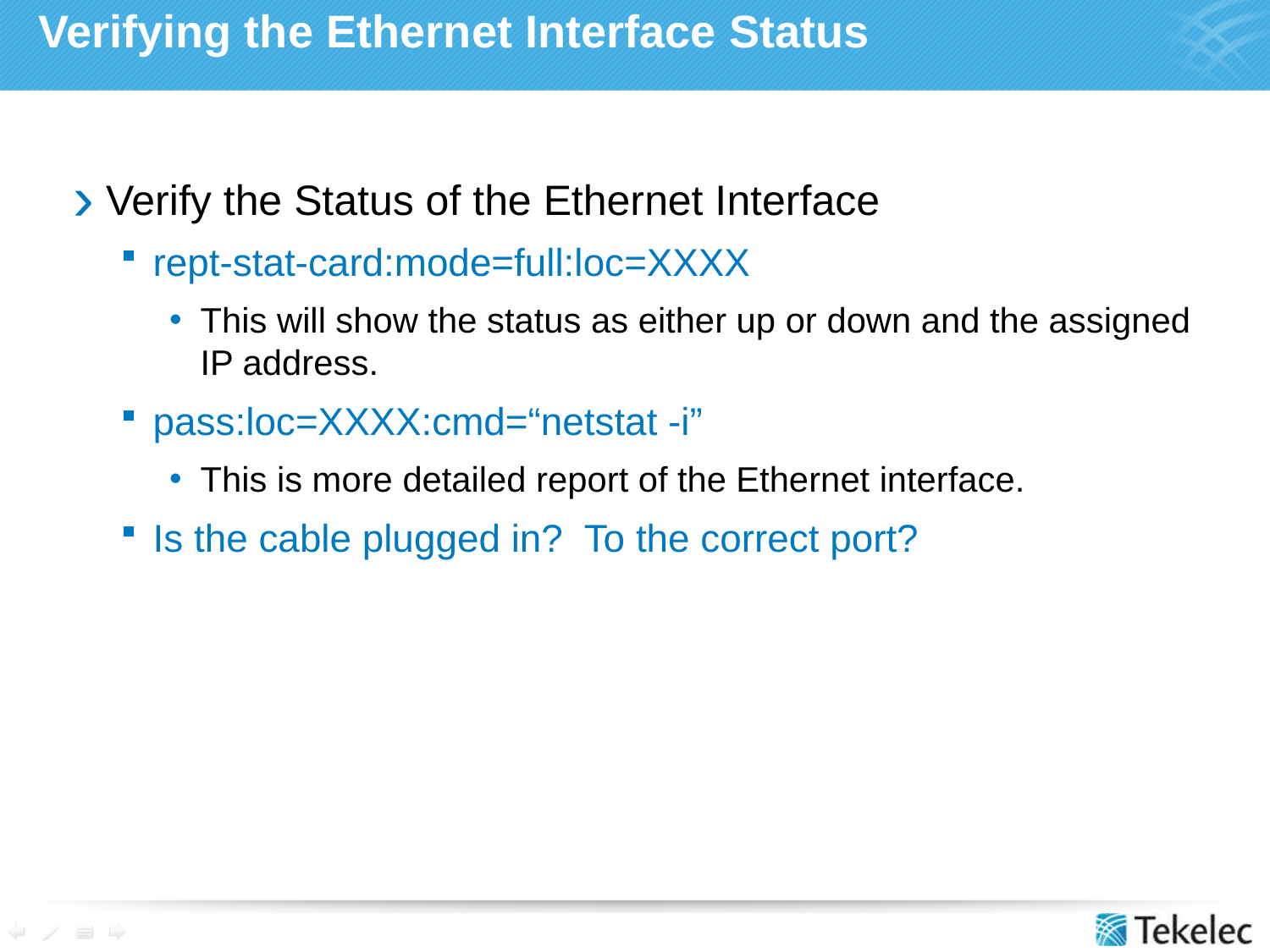

Verifying the Ethernet Interface Status
Verify the Status of the Ethernet Interface
rept-stat-card:mode=full:loc=XXXX
This will show the status as either up or down and the assigned IP address.
pass:loc=XXXX:cmd=“netstat -i”
This is more detailed report of the Ethernet interface.
Is the cable plugged in?  To the correct port?